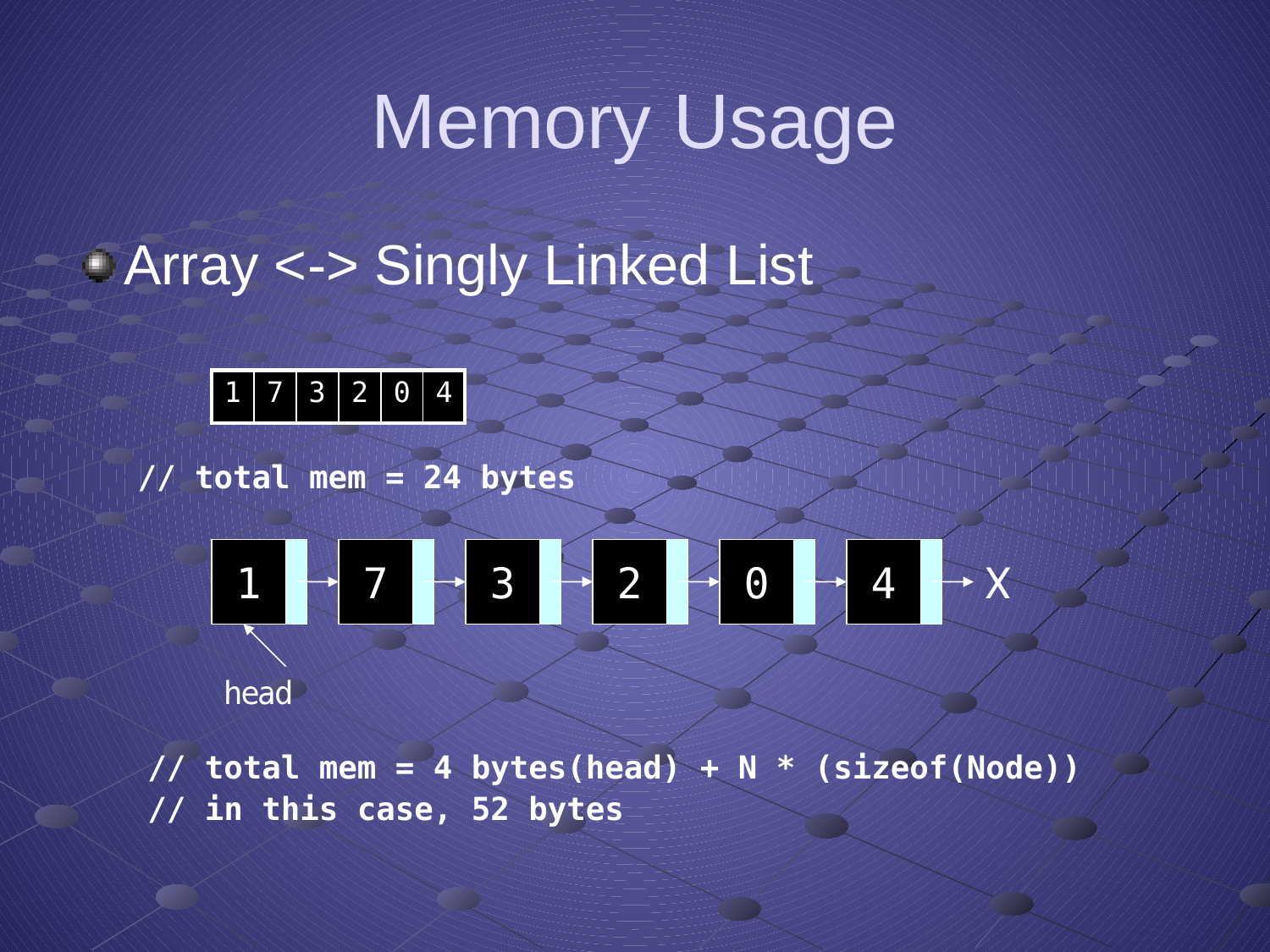

# Memory Usage
Array <-> Singly Linked List

| 1 | 7 | 3 | 2 | 0 | 4 |
| --- | --- | --- | --- | --- | --- |
// total mem = 24 bytes
1

7

3

2

0

4

X

head
// total mem = 4 bytes(head) + N * (sizeof(Node))
// in this case, 52 bytes